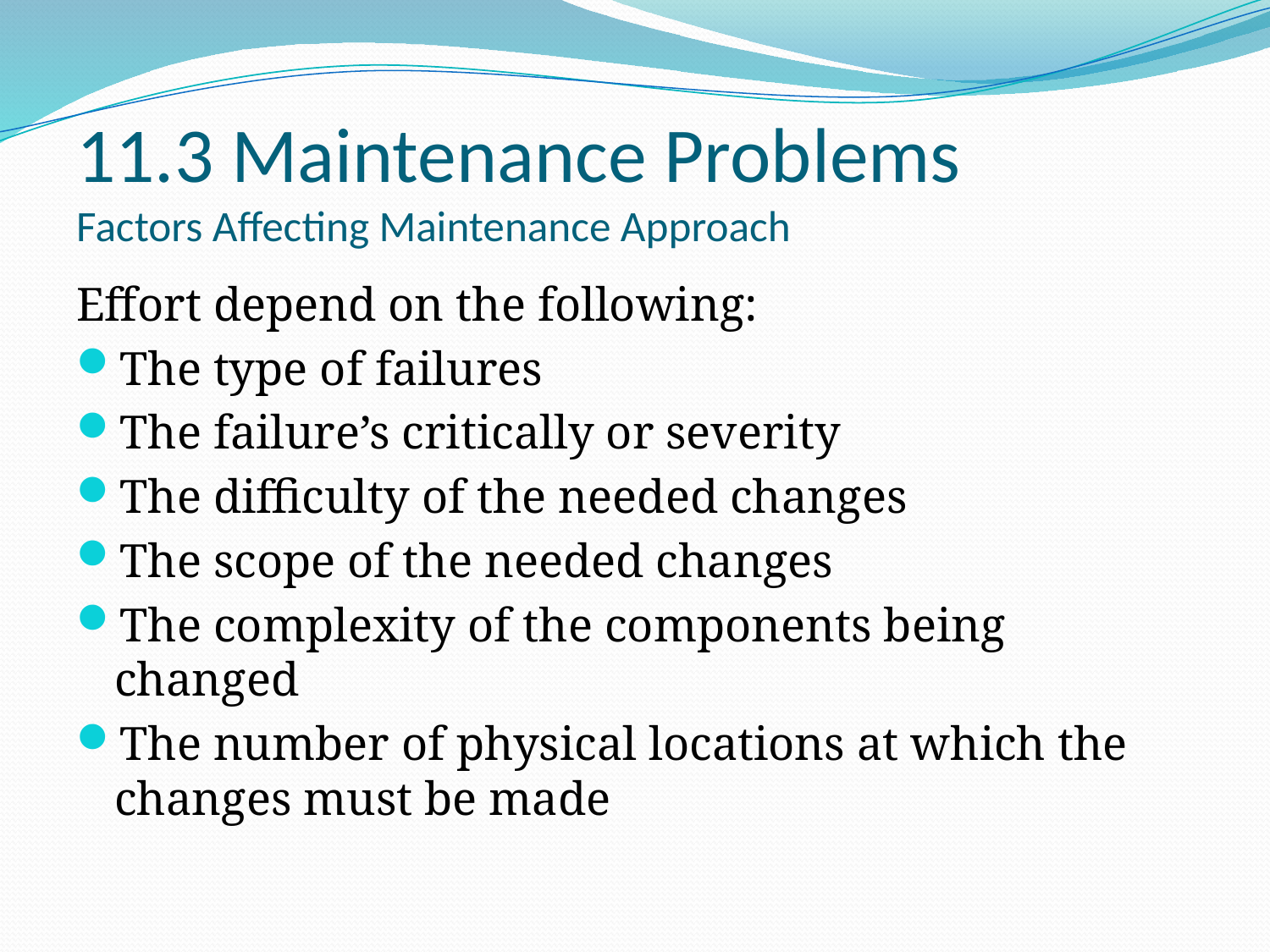

# 11.3 Maintenance Problems Factors Affecting Maintenance Approach
Effort depend on the following:
The type of failures
The failure’s critically or severity
The difficulty of the needed changes
The scope of the needed changes
The complexity of the components being changed
The number of physical locations at which the changes must be made